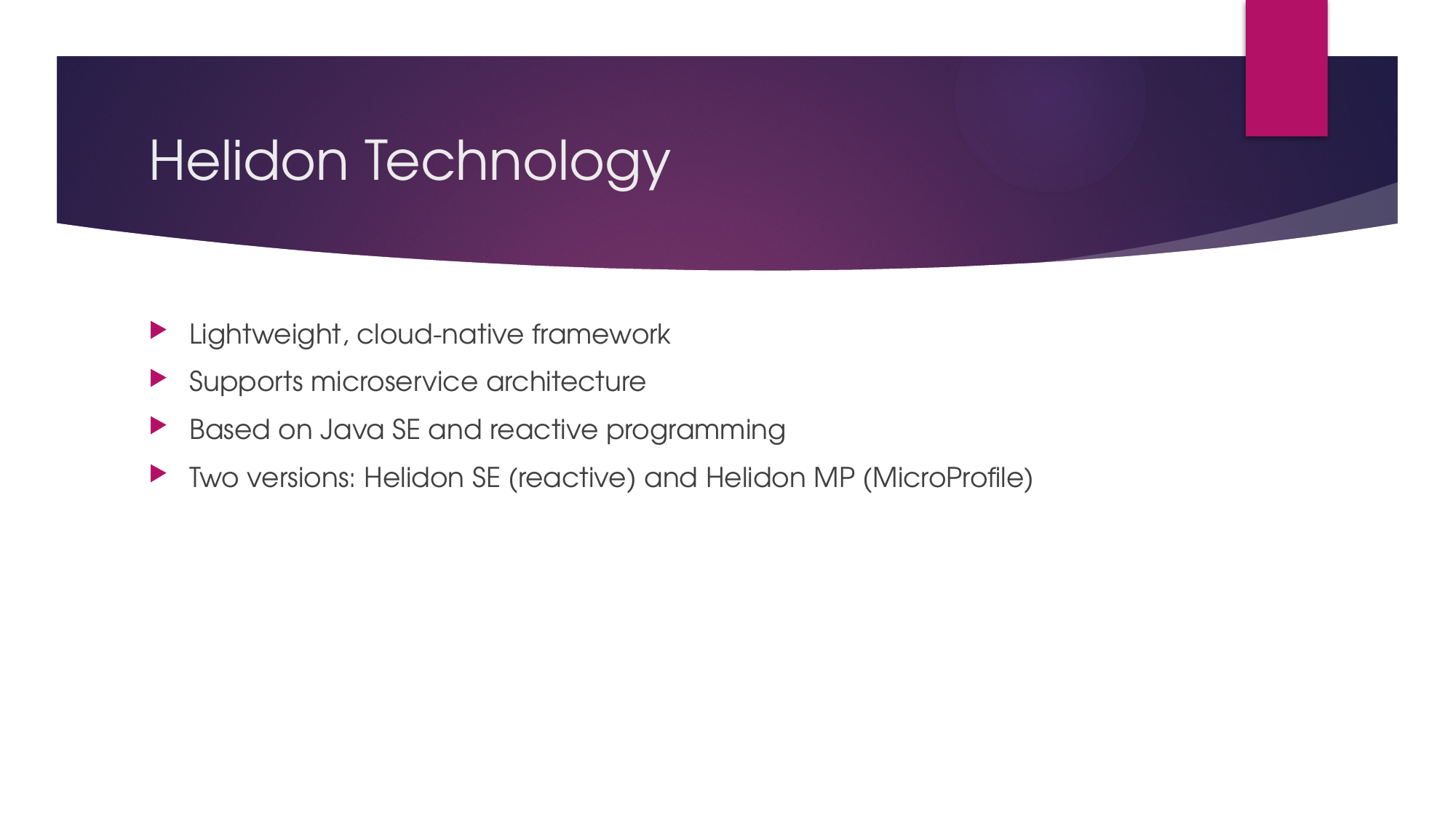

# Helidon Technology
Lightweight, cloud-native framework
Supports microservice architecture
Based on Java SE and reactive programming
Two versions: Helidon SE (reactive) and Helidon MP (MicroProfile)